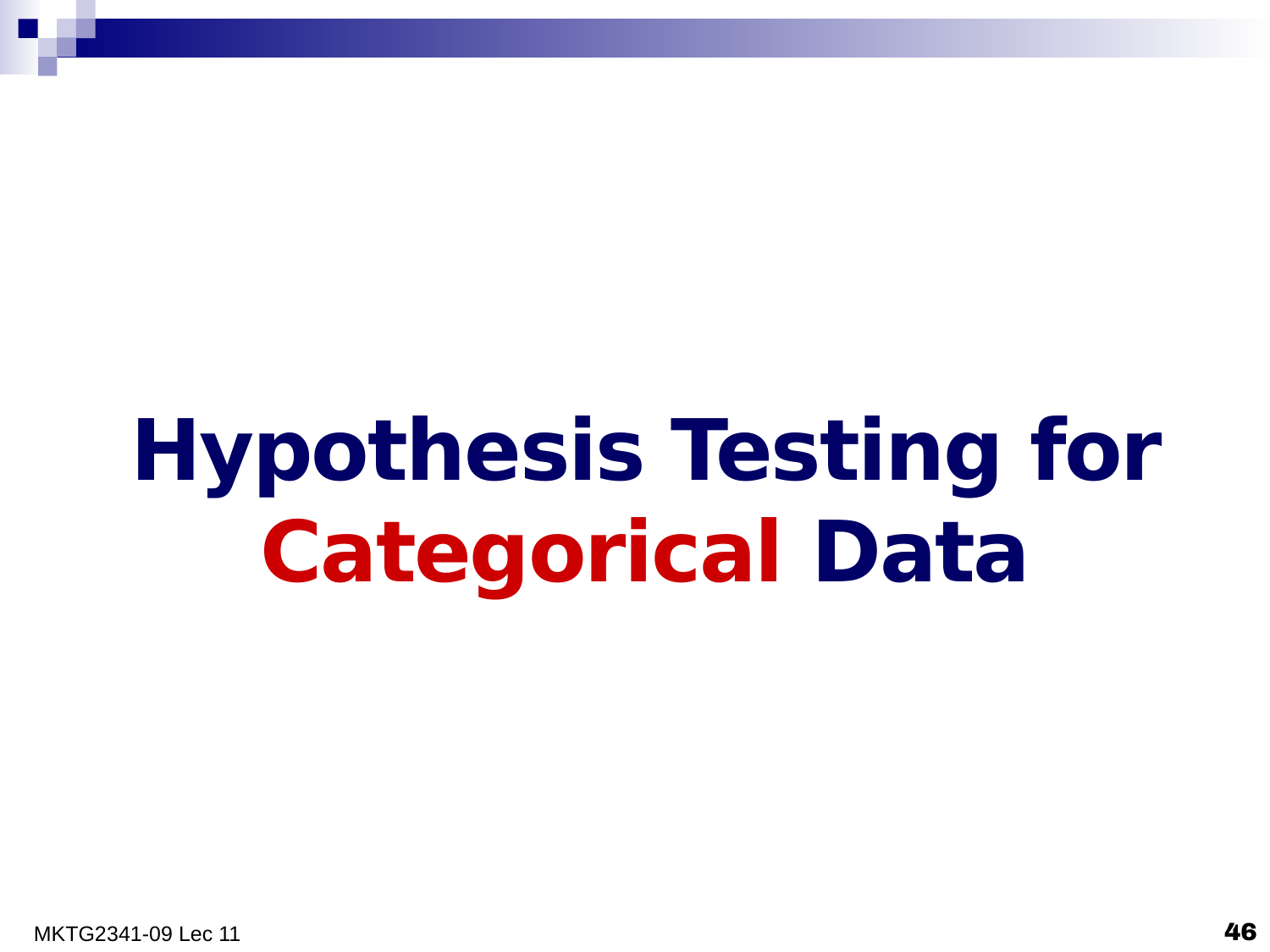

# Hypothesis Testing for Categorical Data
MKTG2341-09 Lec 11
46